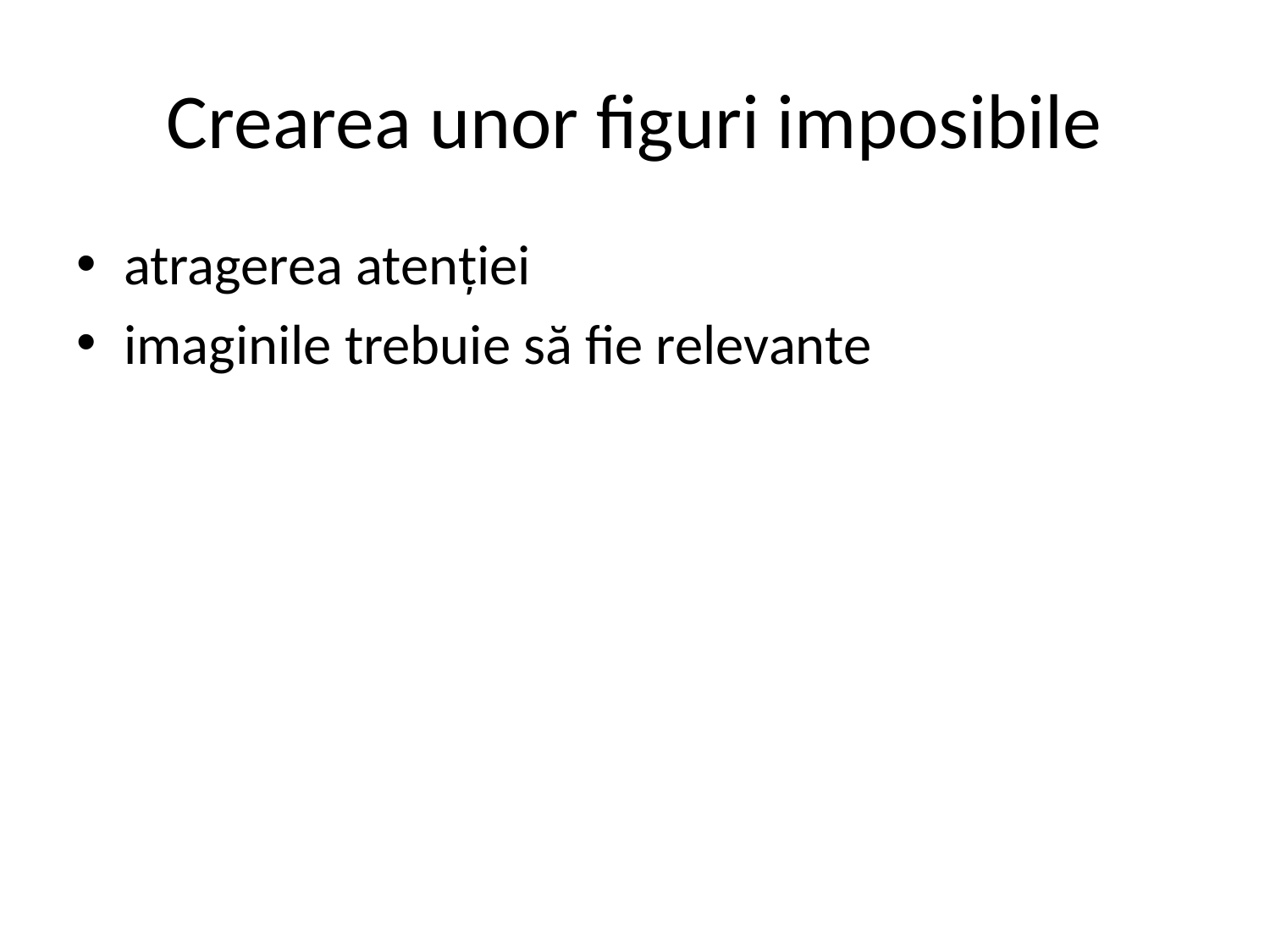

# Crearea unor figuri imposibile
atragerea atenției
imaginile trebuie să fie relevante